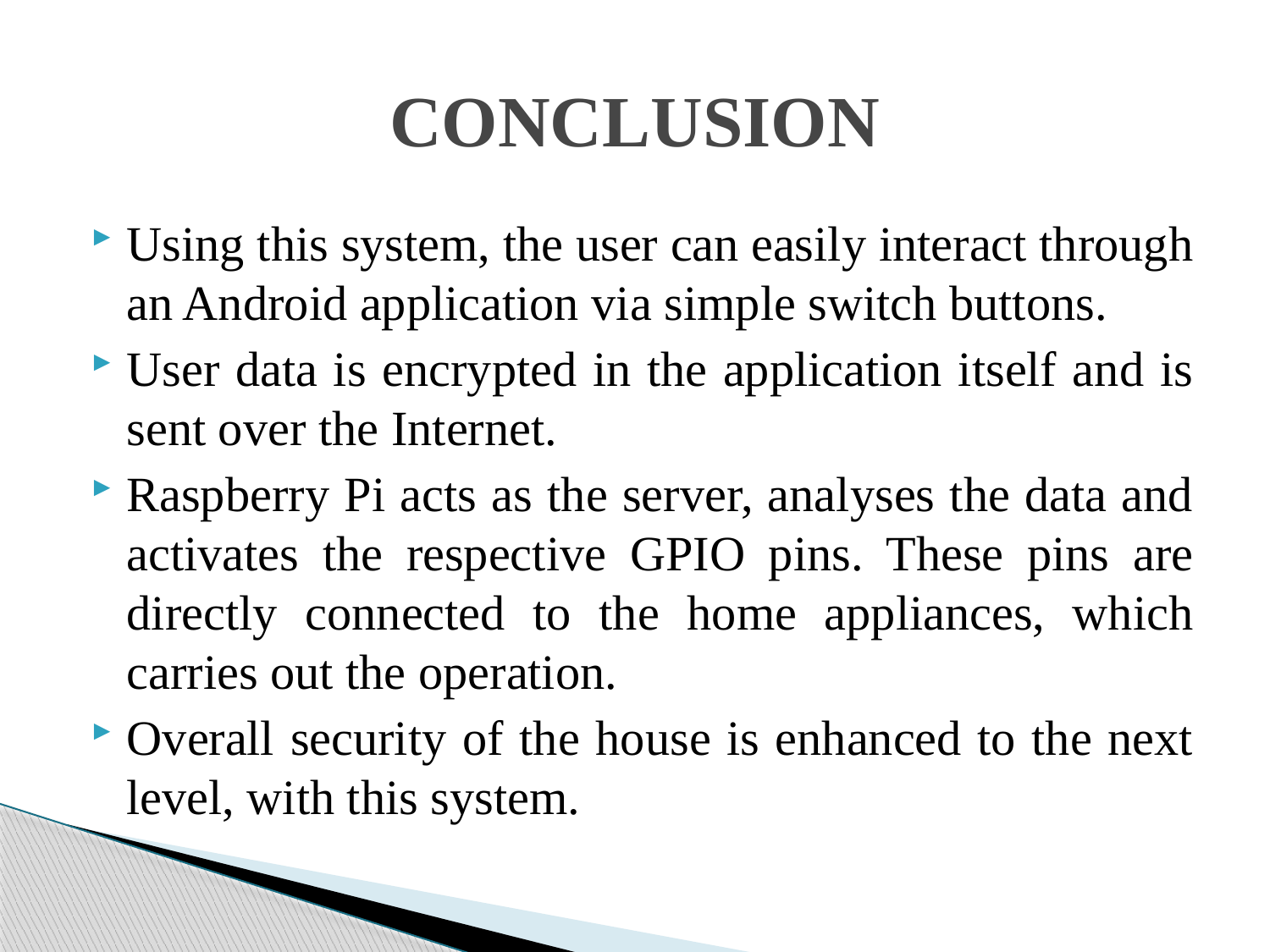

# CONCLUSION
Using this system, the user can easily interact through an Android application via simple switch buttons.
User data is encrypted in the application itself and is sent over the Internet.
Raspberry Pi acts as the server, analyses the data and activates the respective GPIO pins. These pins are directly connected to the home appliances, which carries out the operation.
Overall security of the house is enhanced to the next level, with this system.